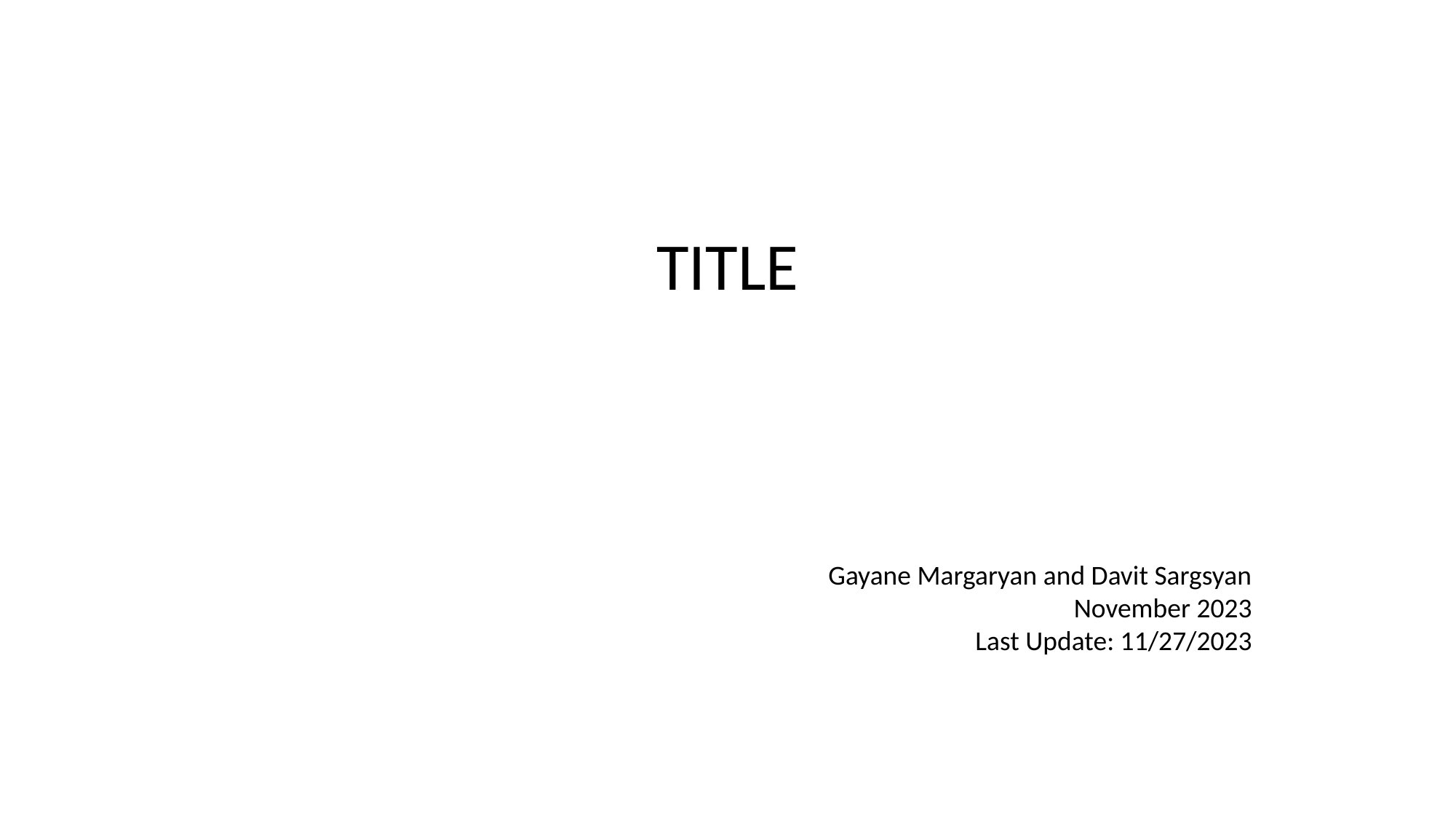

# TITLE
Gayane Margaryan and Davit Sargsyan
November 2023
Last Update: 11/27/2023